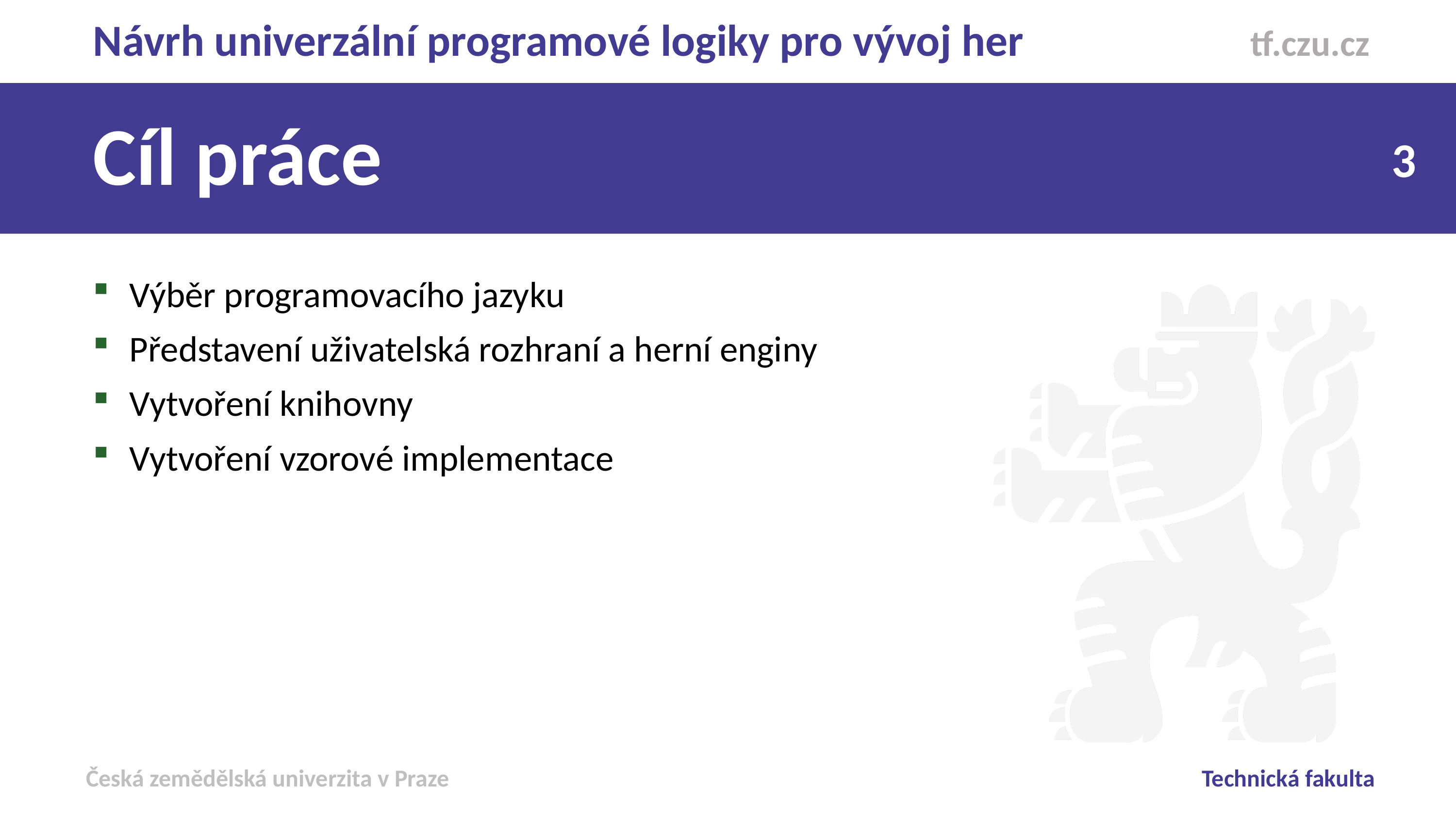

Návrh univerzální programové logiky pro vývoj her
Cíl práce
Výběr programovacího jazyku
Představení uživatelská rozhraní a herní enginy
Vytvoření knihovny
Vytvoření vzorové implementace